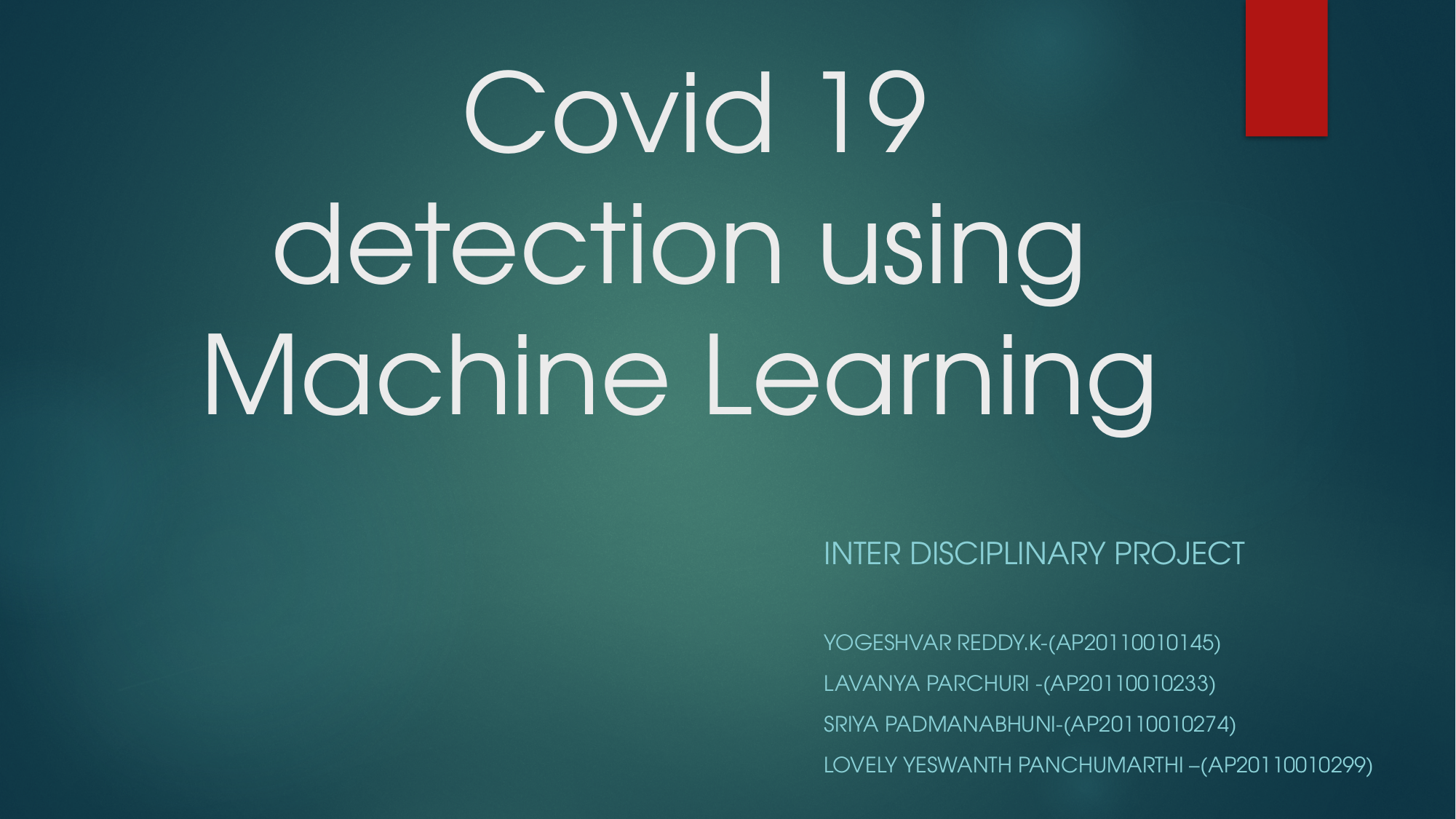

# Covid 19 detection using Machine Learning
Inter Disciplinary Project
Yogeshvar Reddy.K-(Ap20110010145)
Lavanya Parchuri -(AP20110010233)
Sriya Padmanabhuni-(AP20110010274)
Lovely Yeswanth Panchumarthi –(AP20110010299)